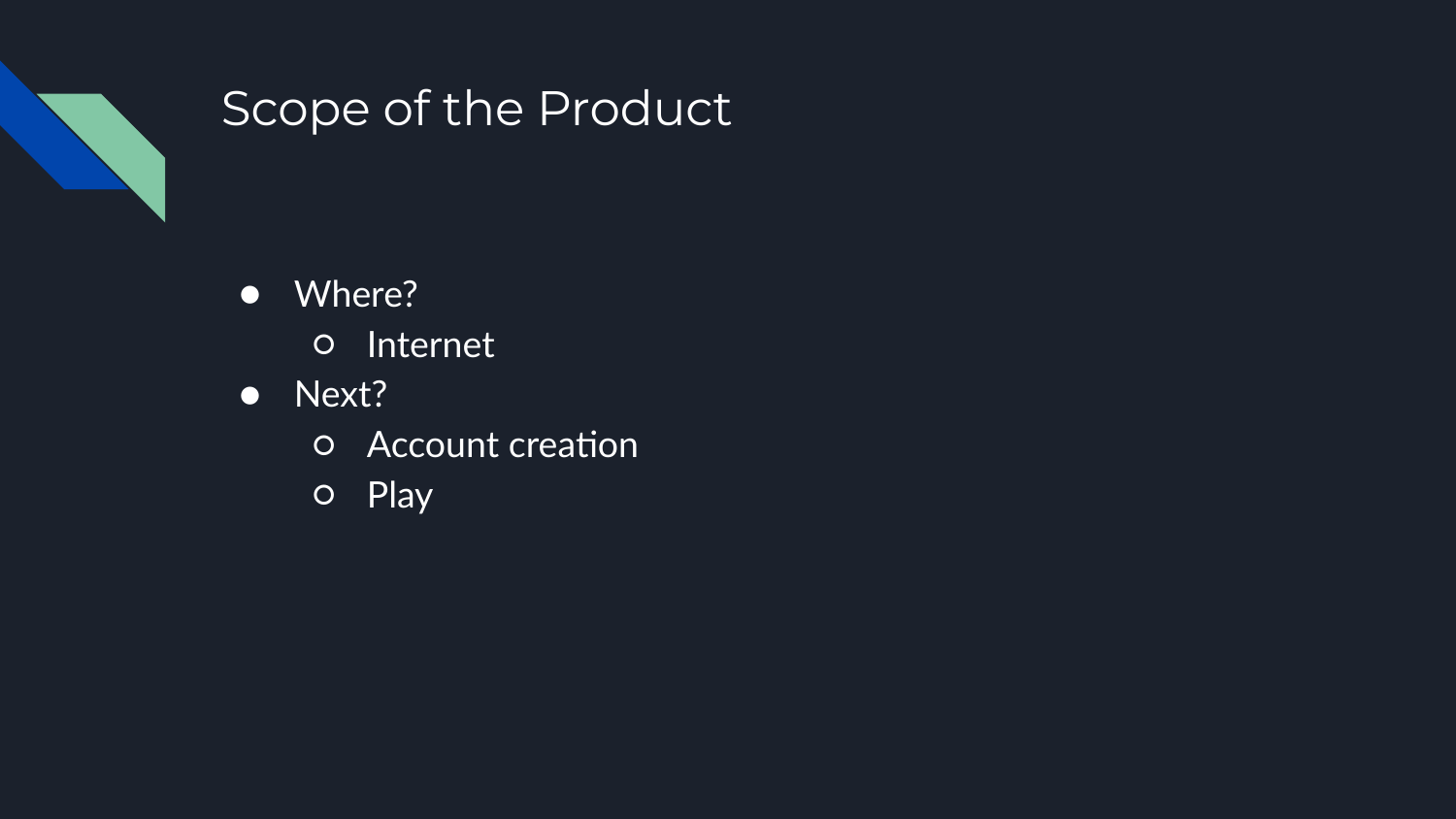

# Scope of the Product
Where?
Internet
Next?
Account creation
Play